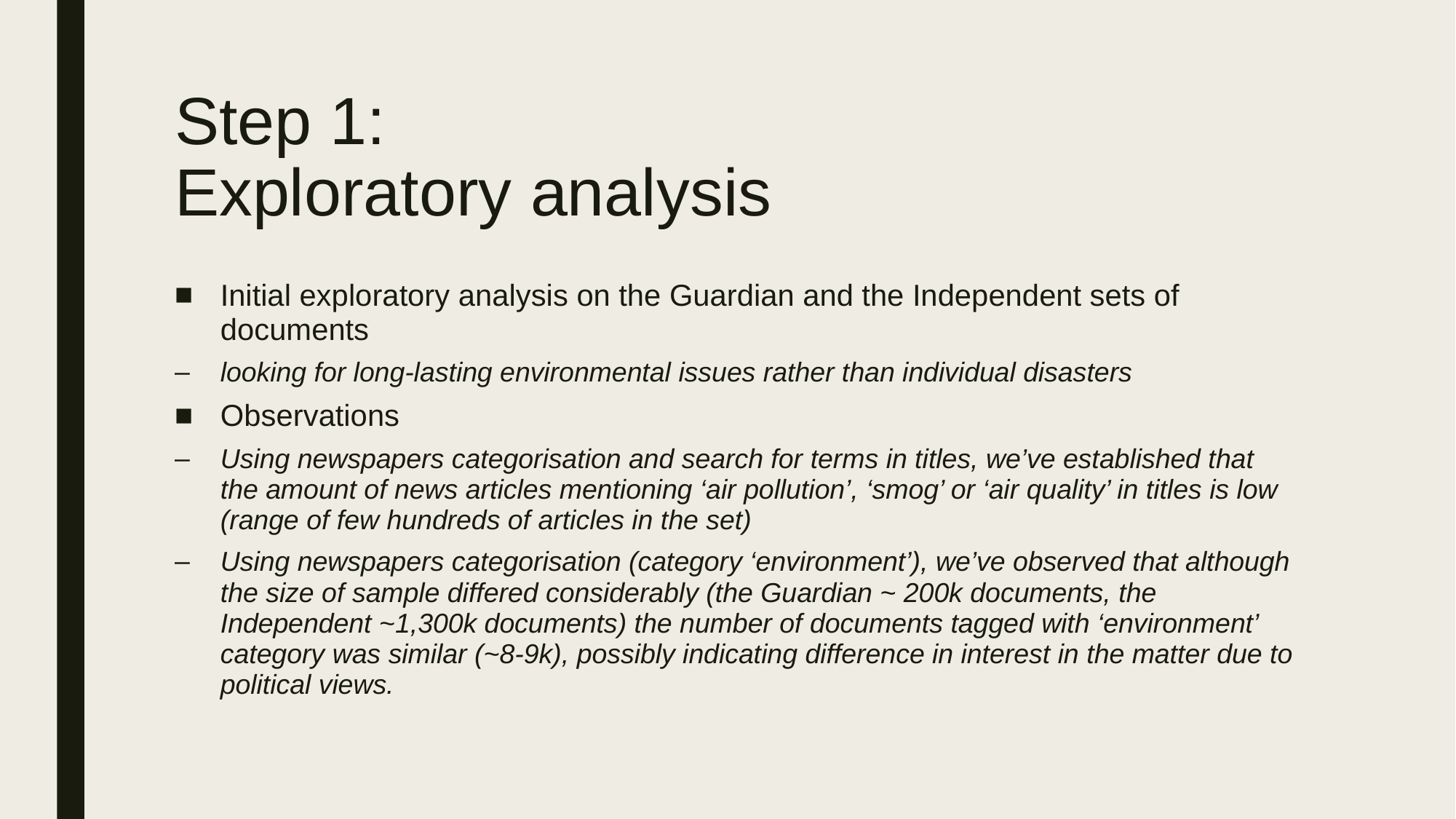

# Step 1: Exploratory analysis
Initial exploratory analysis on the Guardian and the Independent sets of documents
looking for long-lasting environmental issues rather than individual disasters
Observations
Using newspapers categorisation and search for terms in titles, we’ve established that the amount of news articles mentioning ‘air pollution’, ‘smog’ or ‘air quality’ in titles is low (range of few hundreds of articles in the set)
Using newspapers categorisation (category ‘environment’), we’ve observed that although the size of sample differed considerably (the Guardian ~ 200k documents, the Independent ~1,300k documents) the number of documents tagged with ‘environment’ category was similar (~8-9k), possibly indicating difference in interest in the matter due to political views.